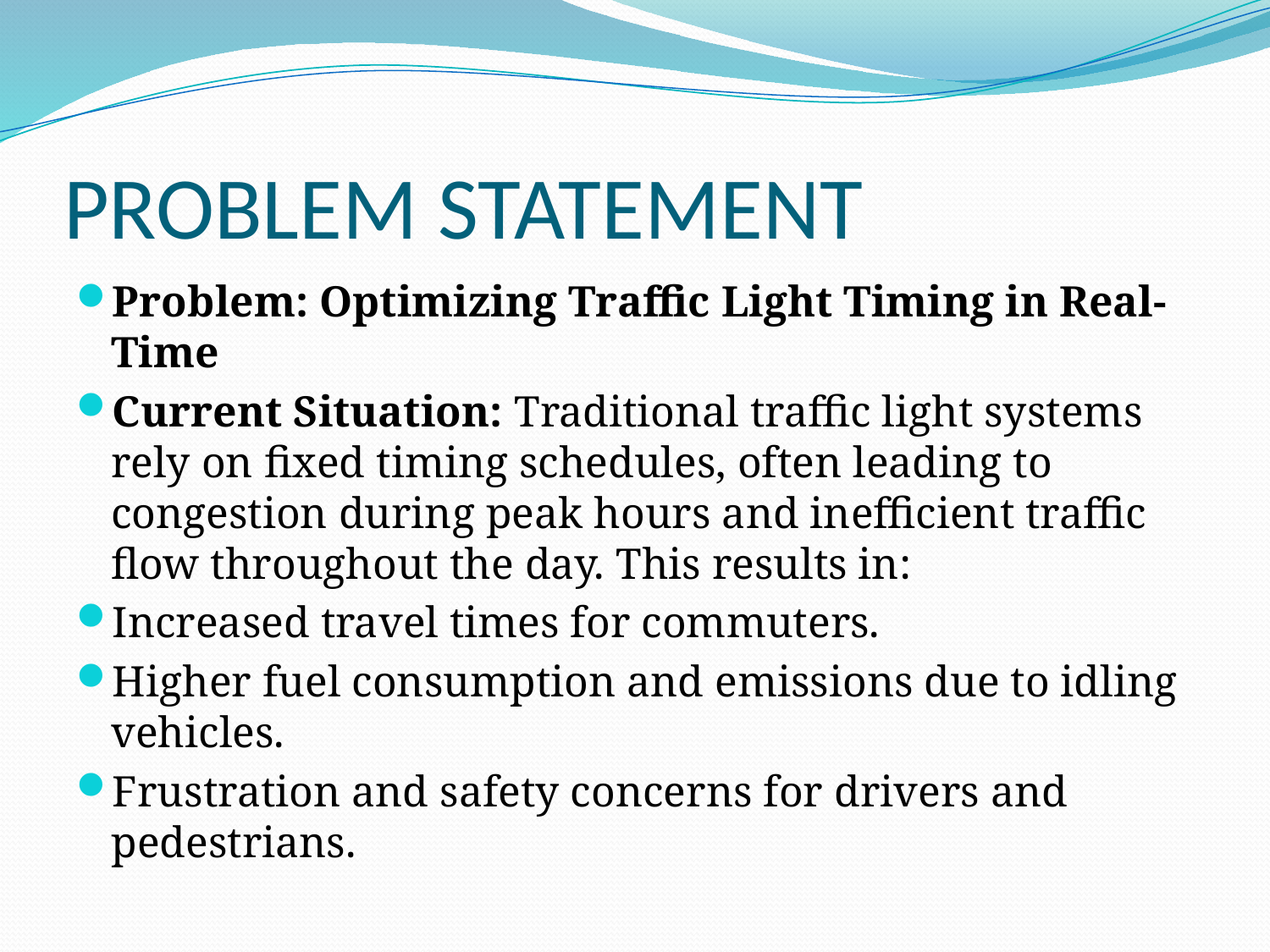

# PROBLEM STATEMENT
Problem: Optimizing Traffic Light Timing in Real-Time
Current Situation: Traditional traffic light systems rely on fixed timing schedules, often leading to congestion during peak hours and inefficient traffic flow throughout the day. This results in:
Increased travel times for commuters.
Higher fuel consumption and emissions due to idling vehicles.
Frustration and safety concerns for drivers and pedestrians.